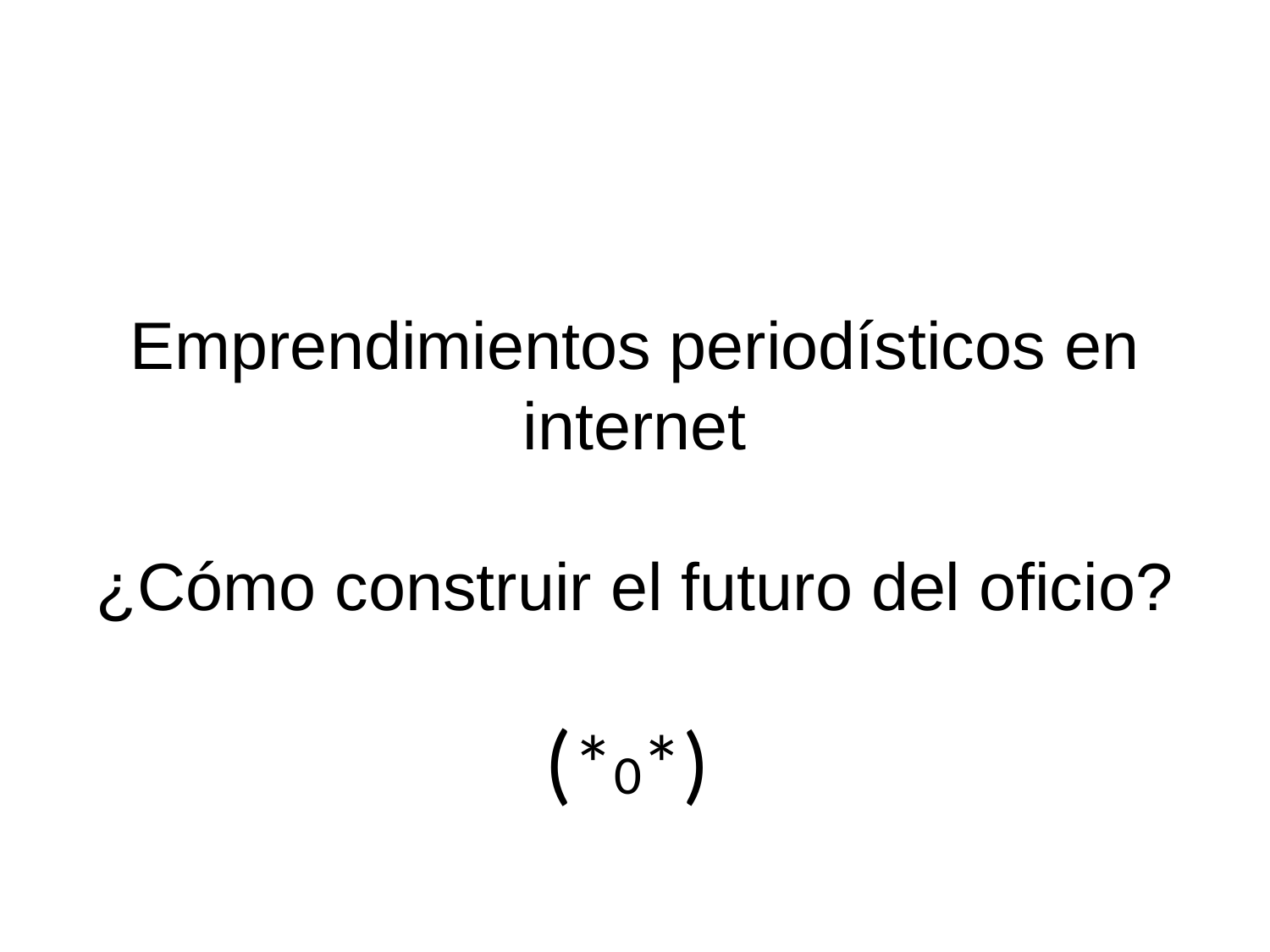

Emprendimientos periodísticos en internet

¿Cómo construir el futuro del oficio?

(*0*)